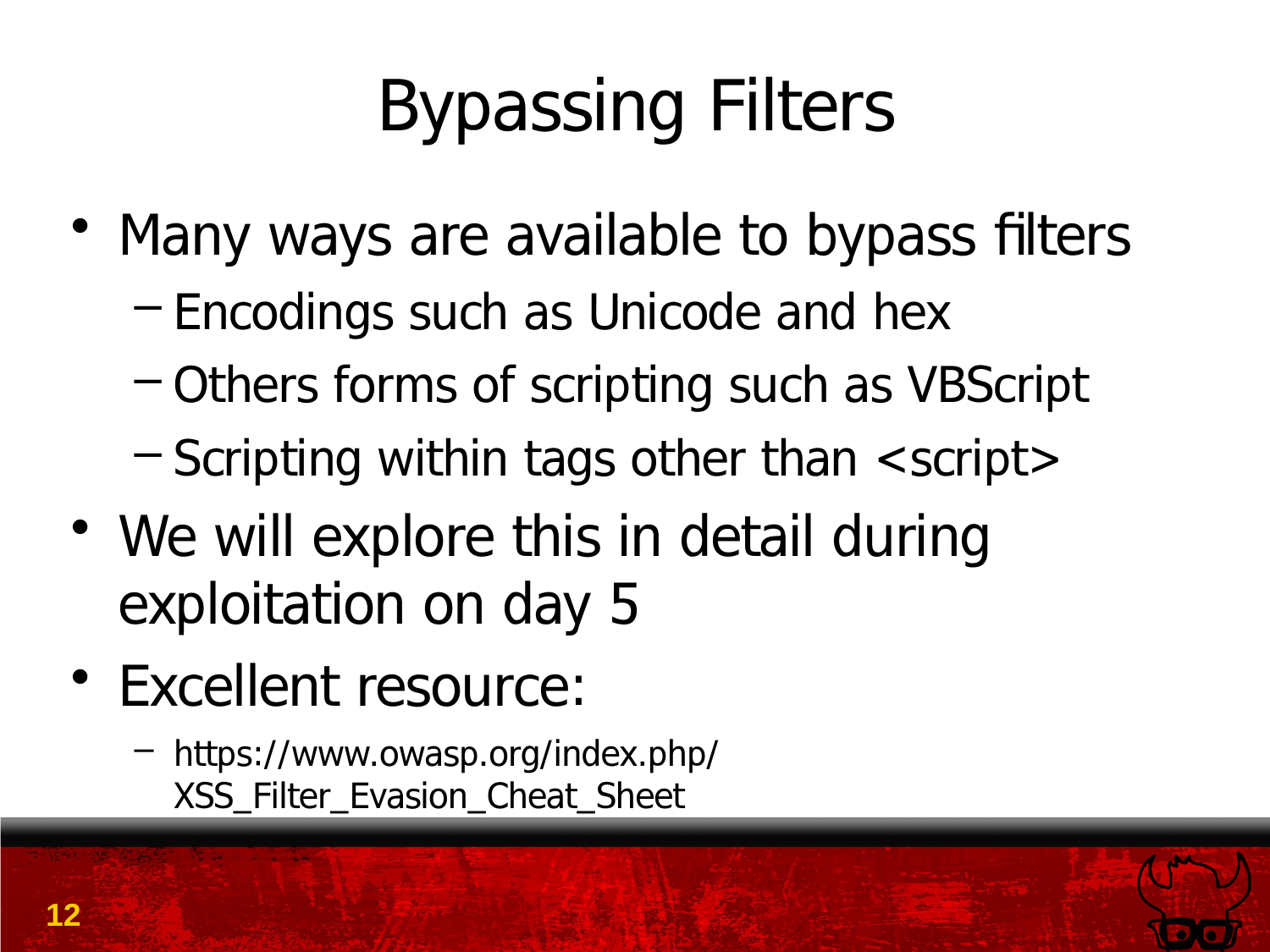

# Bypassing Filters
Many ways are available to bypass filters
Encodings such as Unicode and hex
Others forms of scripting such as VBScript
Scripting within tags other than <script>
We will explore this in detail during exploitation on day 5
Excellent resource:
https://www.owasp.org/index.php/XSS_Filter_Evasion_Cheat_Sheet